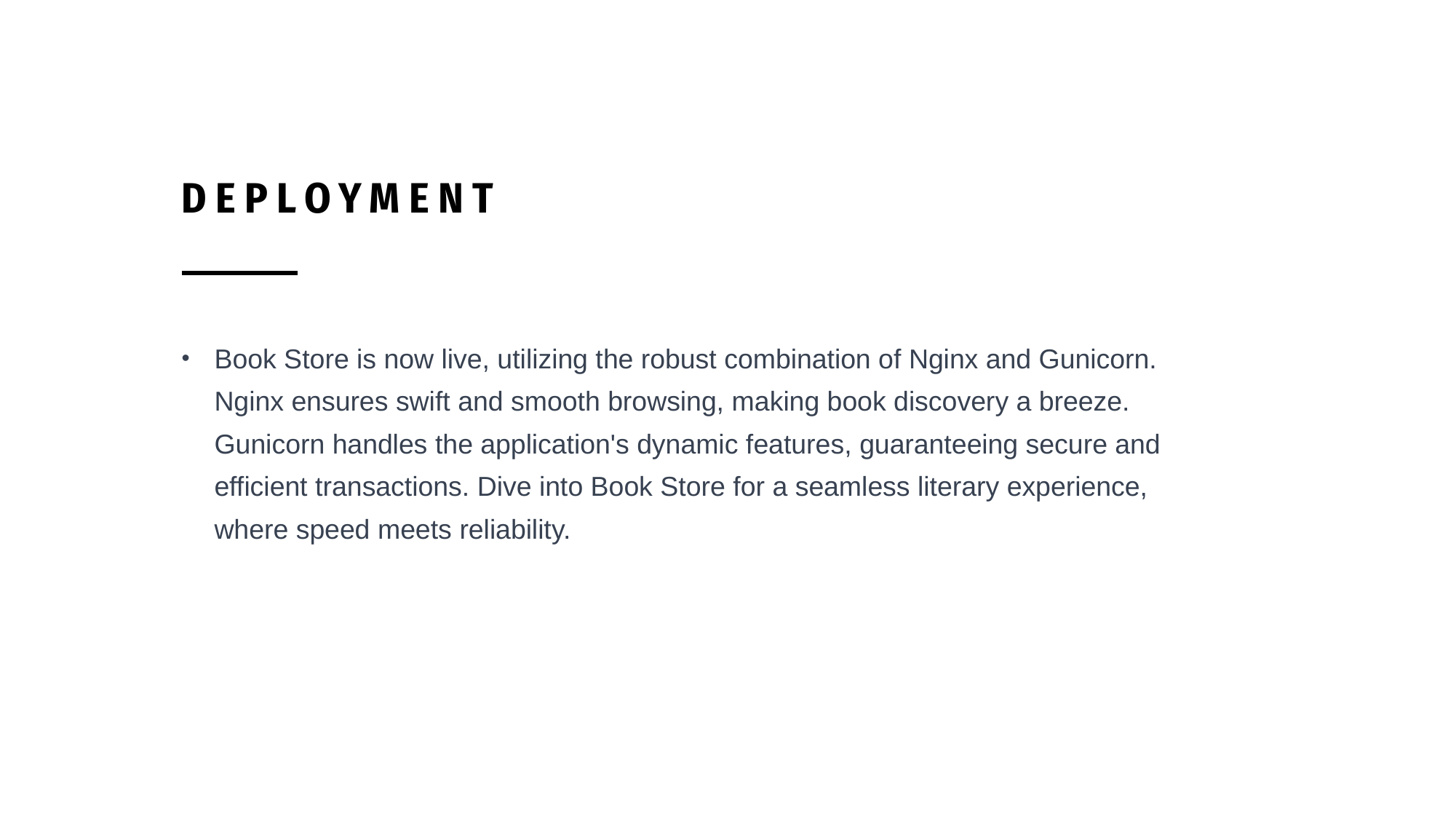

# Deployment
Book Store is now live, utilizing the robust combination of Nginx and Gunicorn. Nginx ensures swift and smooth browsing, making book discovery a breeze. Gunicorn handles the application's dynamic features, guaranteeing secure and efficient transactions. Dive into Book Store for a seamless literary experience, where speed meets reliability.